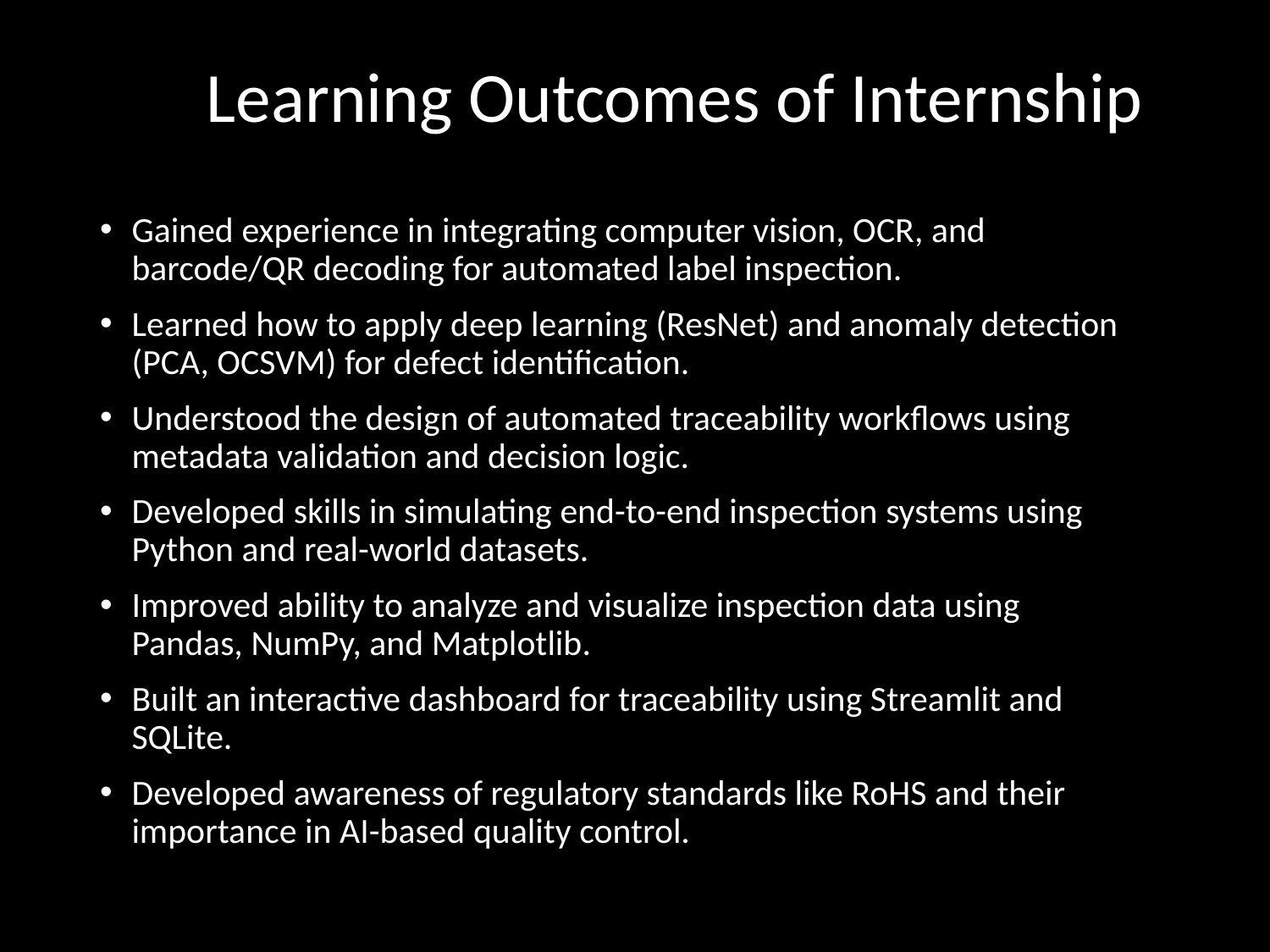

# Learning Outcomes of Internship
Gained experience in integrating computer vision, OCR, and barcode/QR decoding for automated label inspection.
Learned how to apply deep learning (ResNet) and anomaly detection (PCA, OCSVM) for defect identification.
Understood the design of automated traceability workflows using metadata validation and decision logic.
Developed skills in simulating end-to-end inspection systems using Python and real-world datasets.
Improved ability to analyze and visualize inspection data using Pandas, NumPy, and Matplotlib.
Built an interactive dashboard for traceability using Streamlit and SQLite.
Developed awareness of regulatory standards like RoHS and their importance in AI-based quality control.